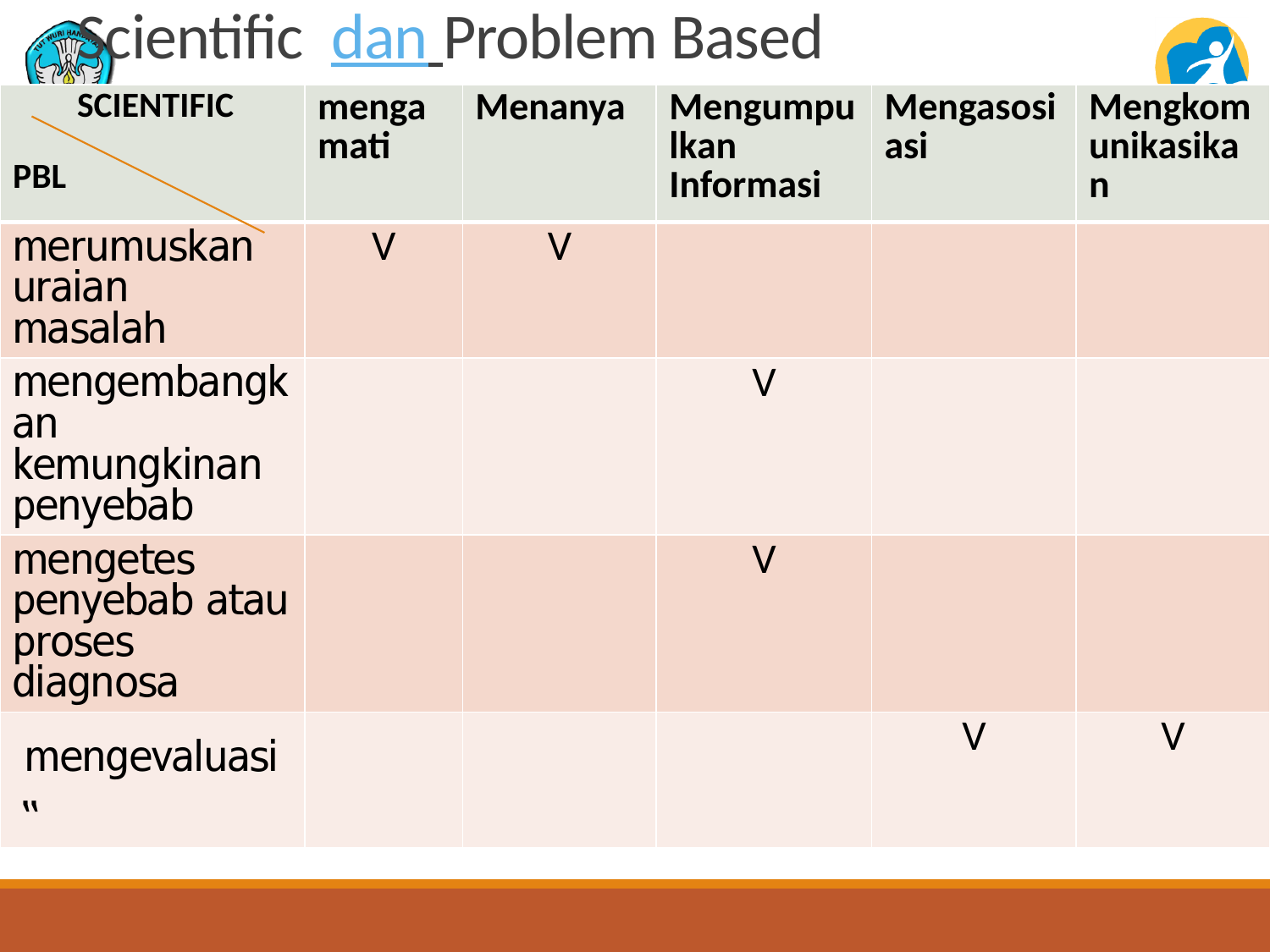

# Scientific  dan Problem Based
| SCIENTIFIC PBL | mengamati | Menanya | Mengumpulkan Informasi | Mengasosiasi | Mengkomunikasikan |
| --- | --- | --- | --- | --- | --- |
| merumuskan uraian masalah | V | V |  |  |  |
| mengembangkan kemungkinan penyebab |  |  | V |  |  |
| mengetes penyebab atau proses diagnosa |  |  | V |  |  |
| mengevaluasi “ |  |  |  | V | V |